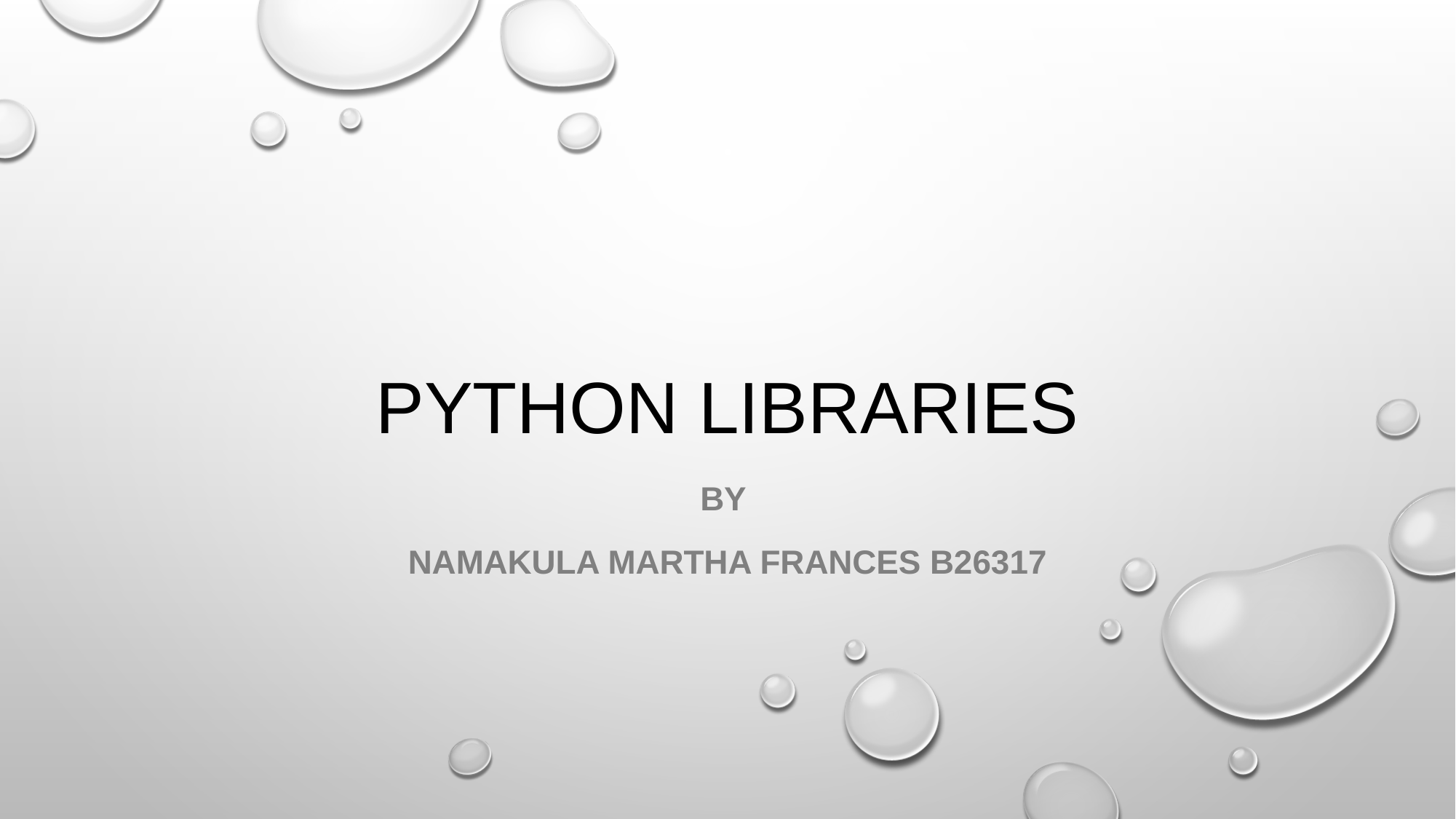

# PYTHON LIBRARIES
BY
NAMAKULA MARTHA FRANCES B26317